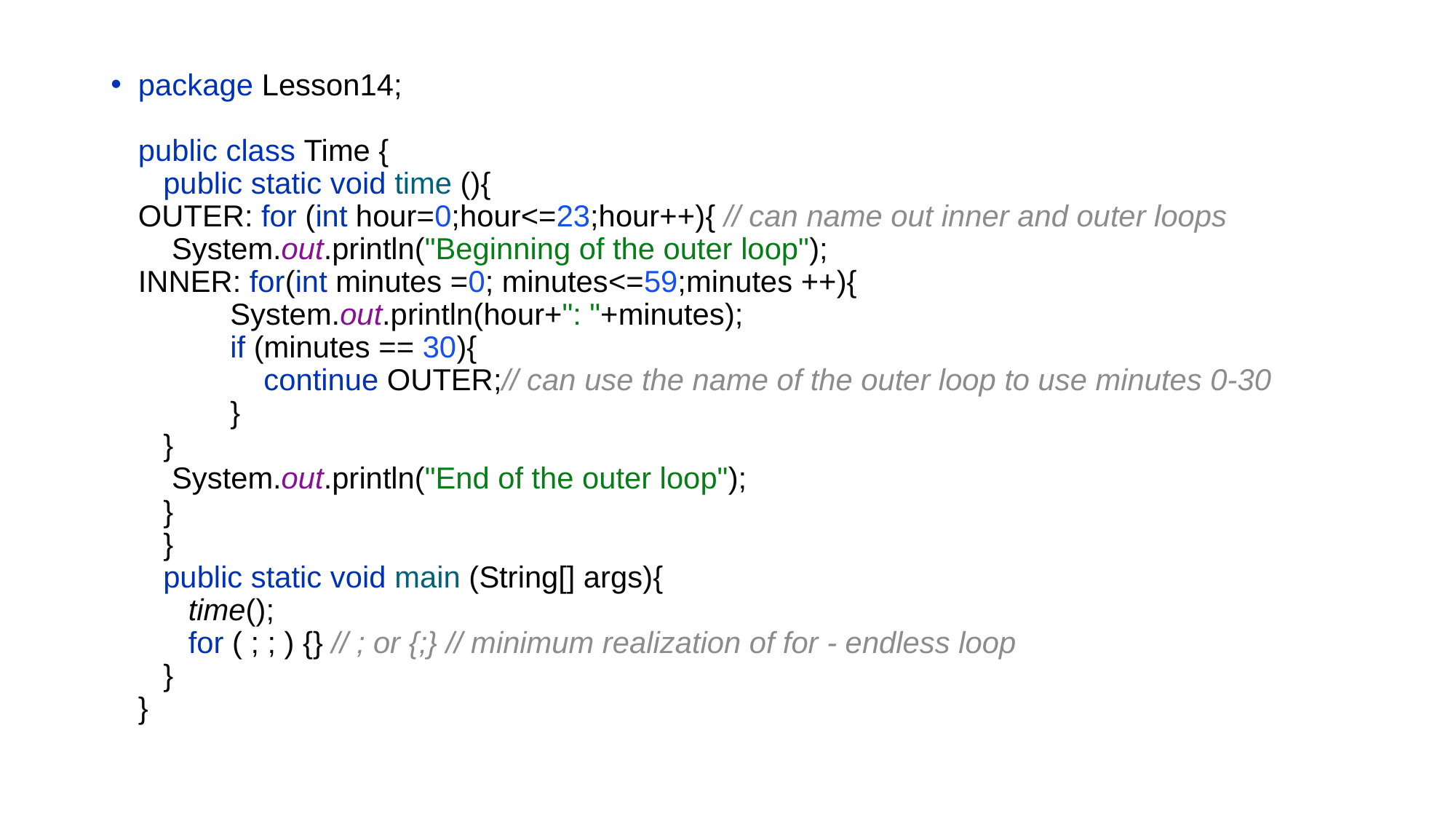

package Lesson14;
public class Time {
   public static void time (){
OUTER: for (int hour=0;hour<=23;hour++){ // can name out inner and outer loops
    System.out.println("Beginning of the outer loop");
INNER: for(int minutes =0; minutes<=59;minutes ++){
           System.out.println(hour+": "+minutes);
           if (minutes == 30){
               continue OUTER;// can use the name of the outer loop to use minutes 0-30
           }
   }
    System.out.println("End of the outer loop");
   }
   }
   public static void main (String[] args){
      time();
      for ( ; ; ) {} // ; or {;} // minimum realization of for - endless loop
   }
}